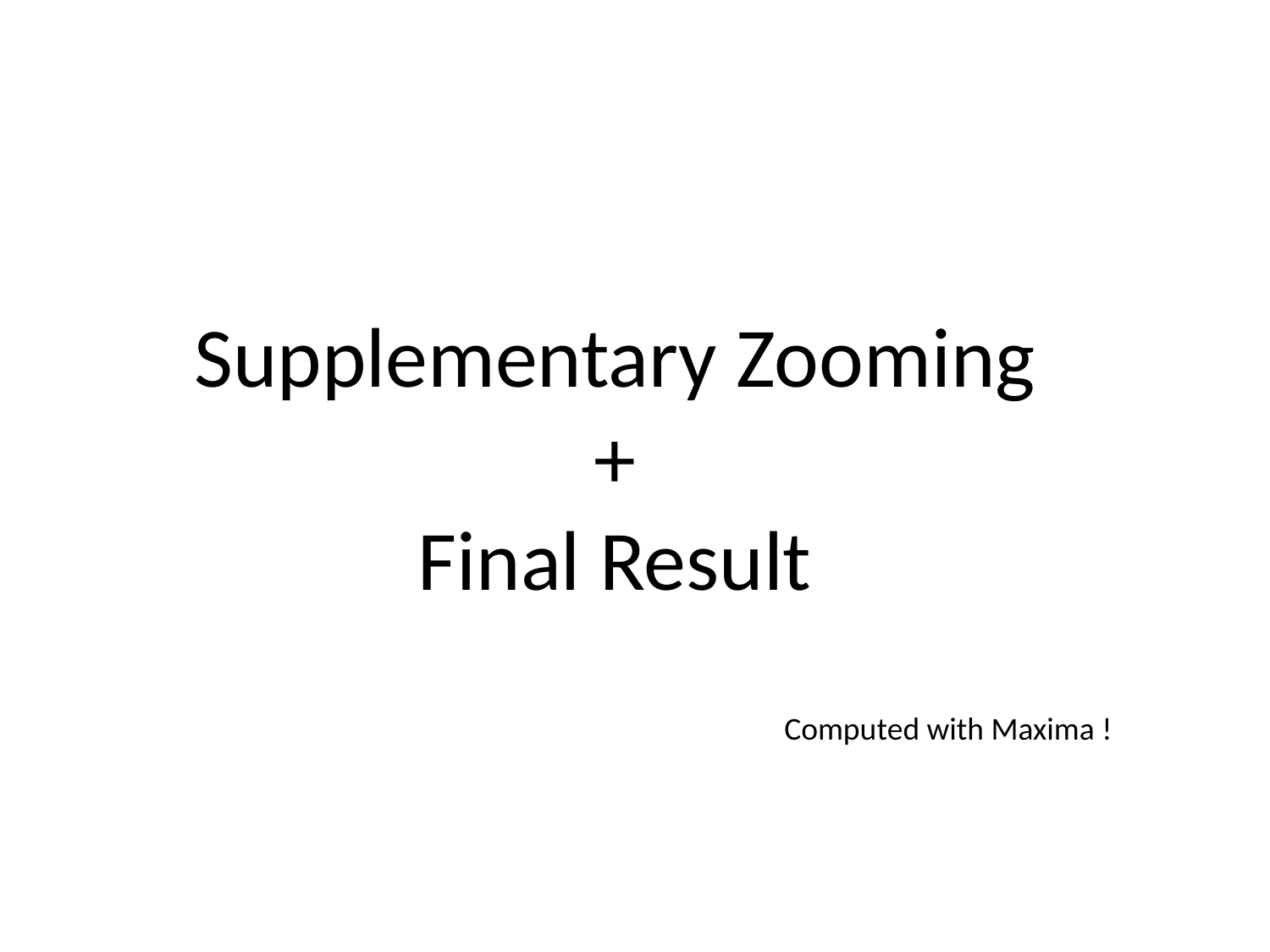

Supplementary Zooming
+
Final Result

Computed with Maxima !